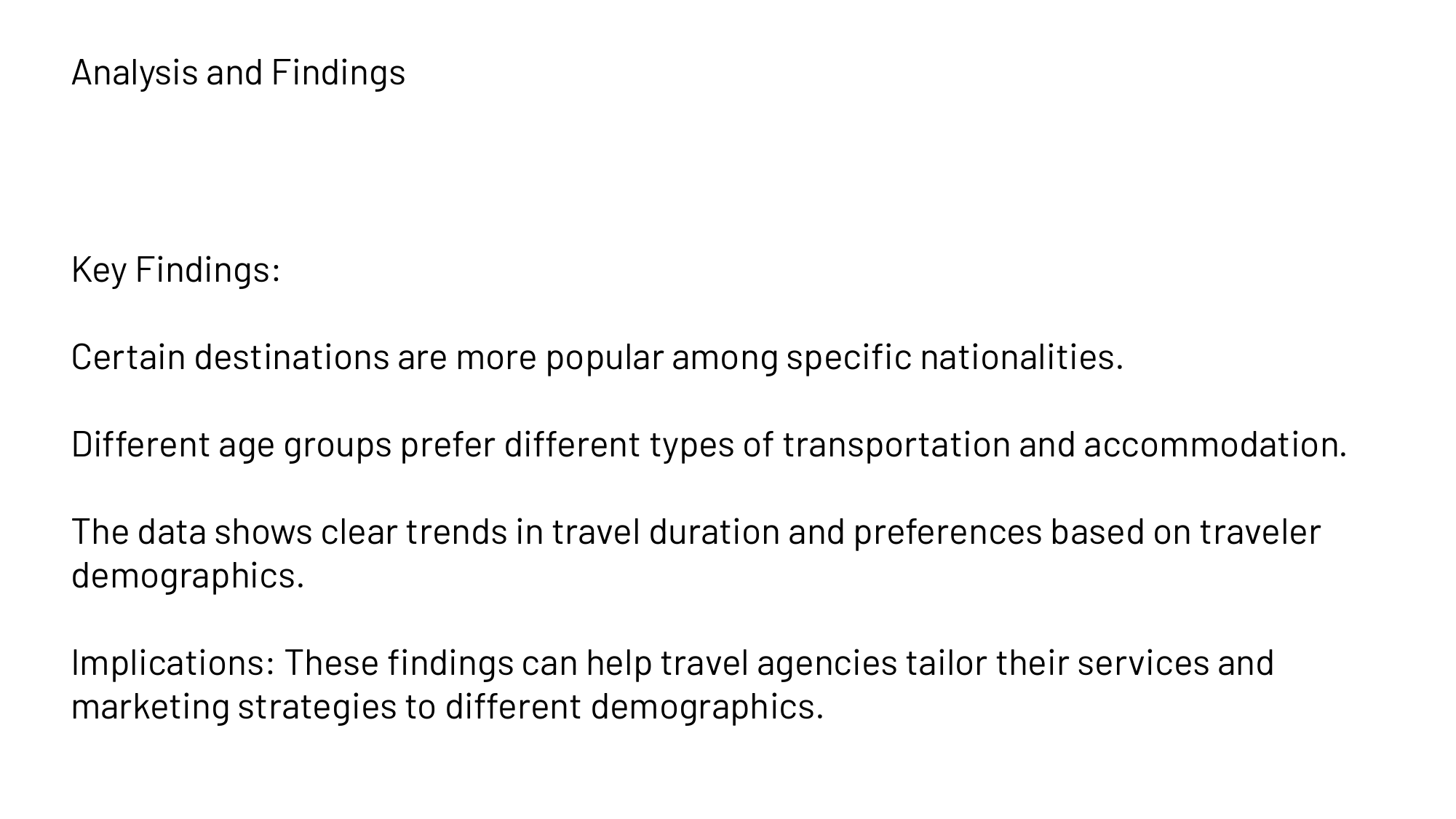

Analysis and Findings
Key Findings:

Certain destinations are more popular among specific nationalities.

Different age groups prefer different types of transportation and accommodation.

The data shows clear trends in travel duration and preferences based on traveler demographics.

Implications: These findings can help travel agencies tailor their services and marketing strategies to different demographics.